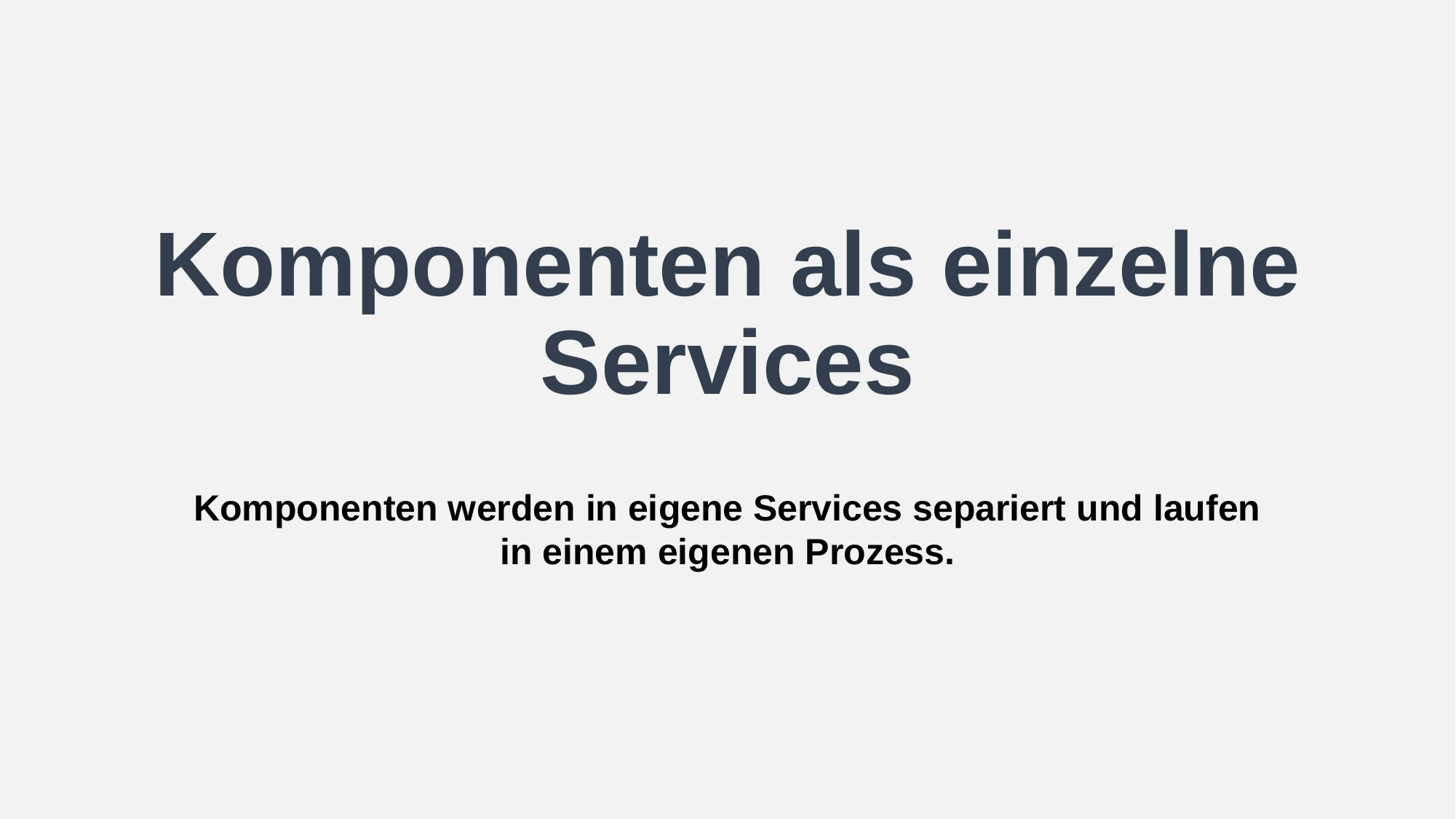

# Komponenten als einzelne Services
Komponenten werden in eigene Services separiert und laufen
in einem eigenen Prozess.